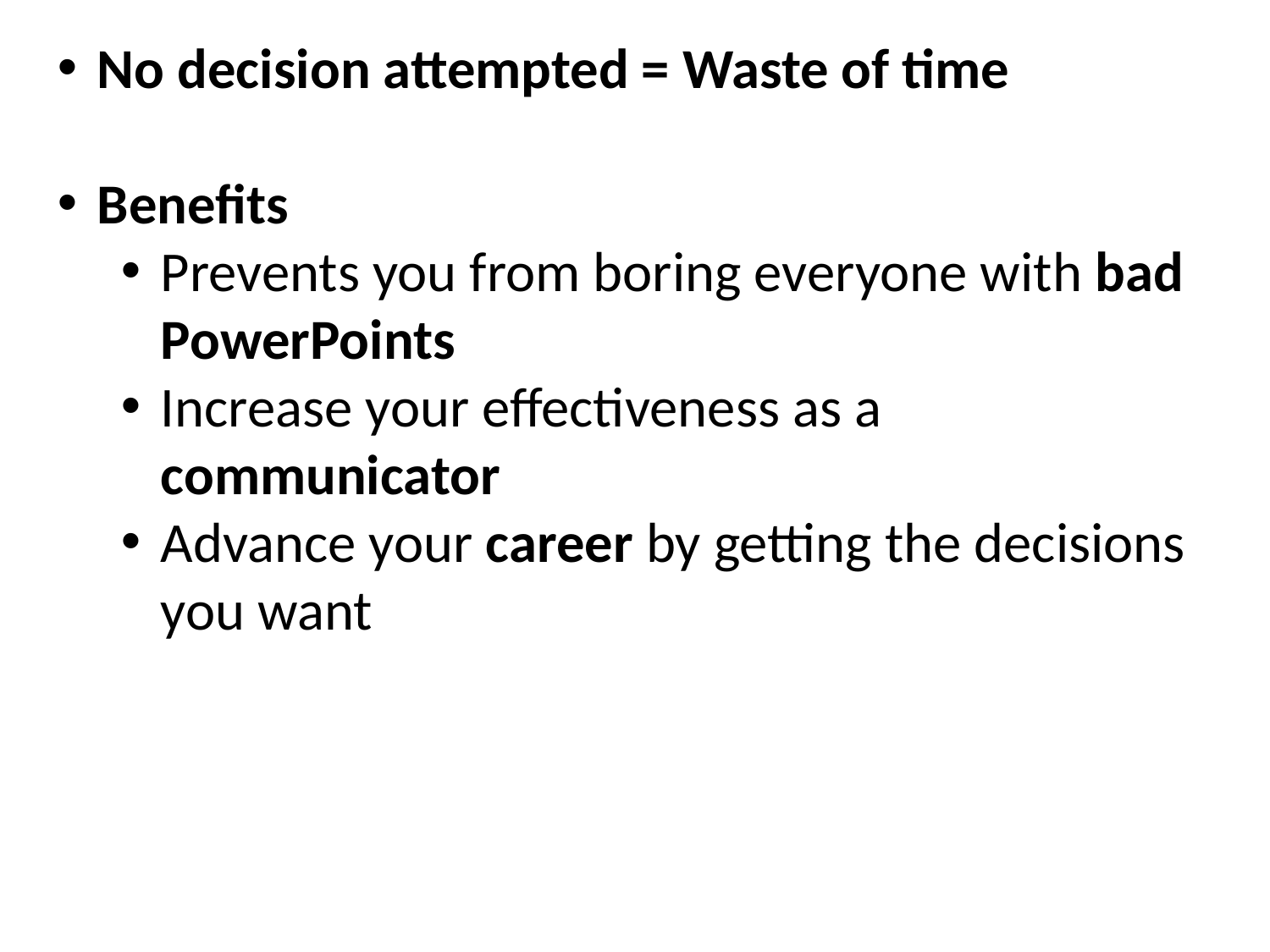

No decision attempted = Waste of time

Benefits
Prevents you from boring everyone with bad PowerPoints
Increase your effectiveness as a communicator
Advance your career by getting the decisions you want